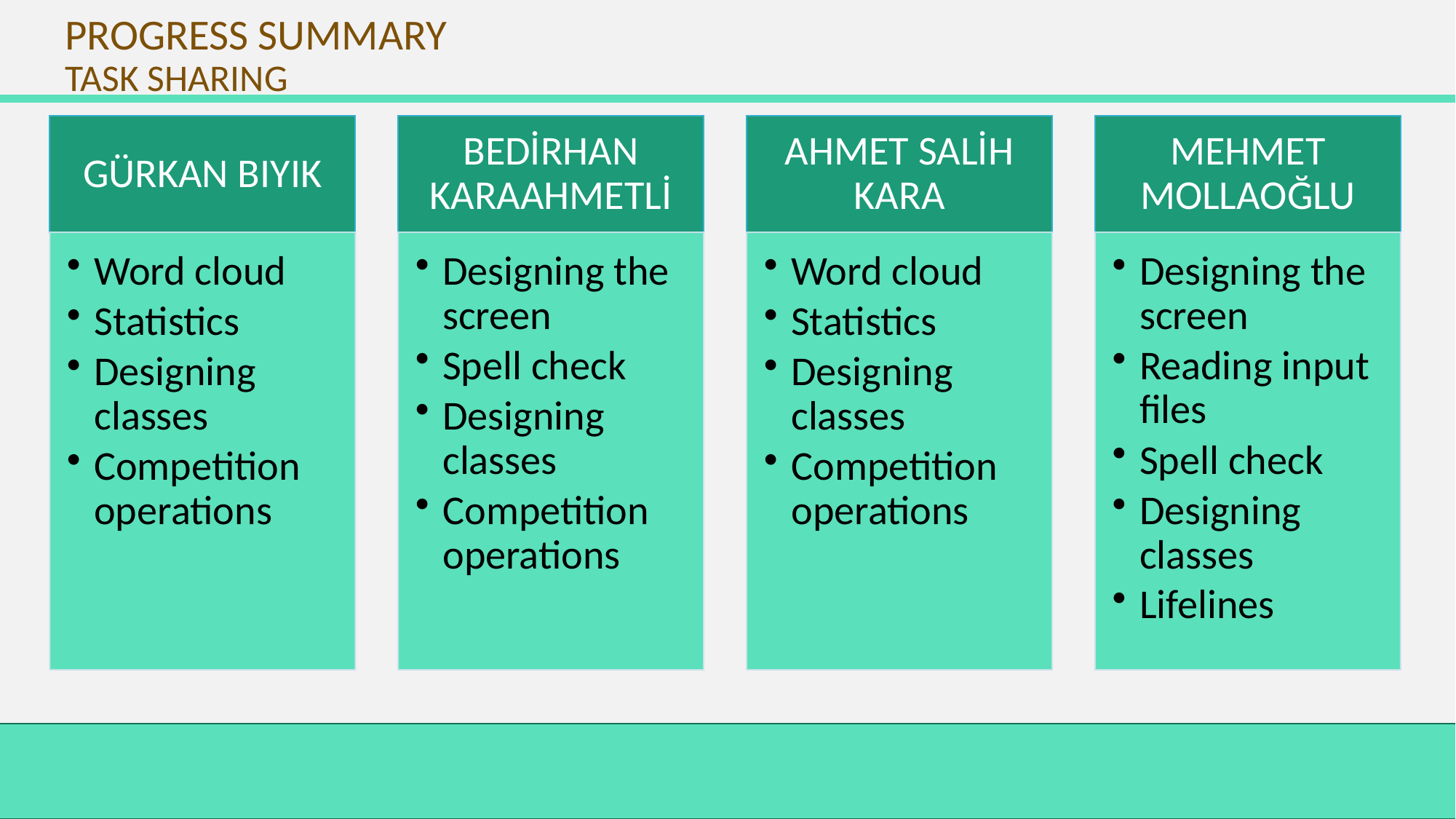

PROGRESS SUMMARY
TASK SHARING
GÜRKAN BIYIK
Word cloud
Statistics
Designing classes
Competition operations
BEDİRHAN KARAAHMETLİ
Designing the screen
Spell check
Designing classes
Competition operations
AHMET SALİH KARA
Word cloud
Statistics
Designing classes
Competition operations
MEHMET MOLLAOĞLU
Designing the screen
Reading input files
Spell check
Designing classes
Lifelines